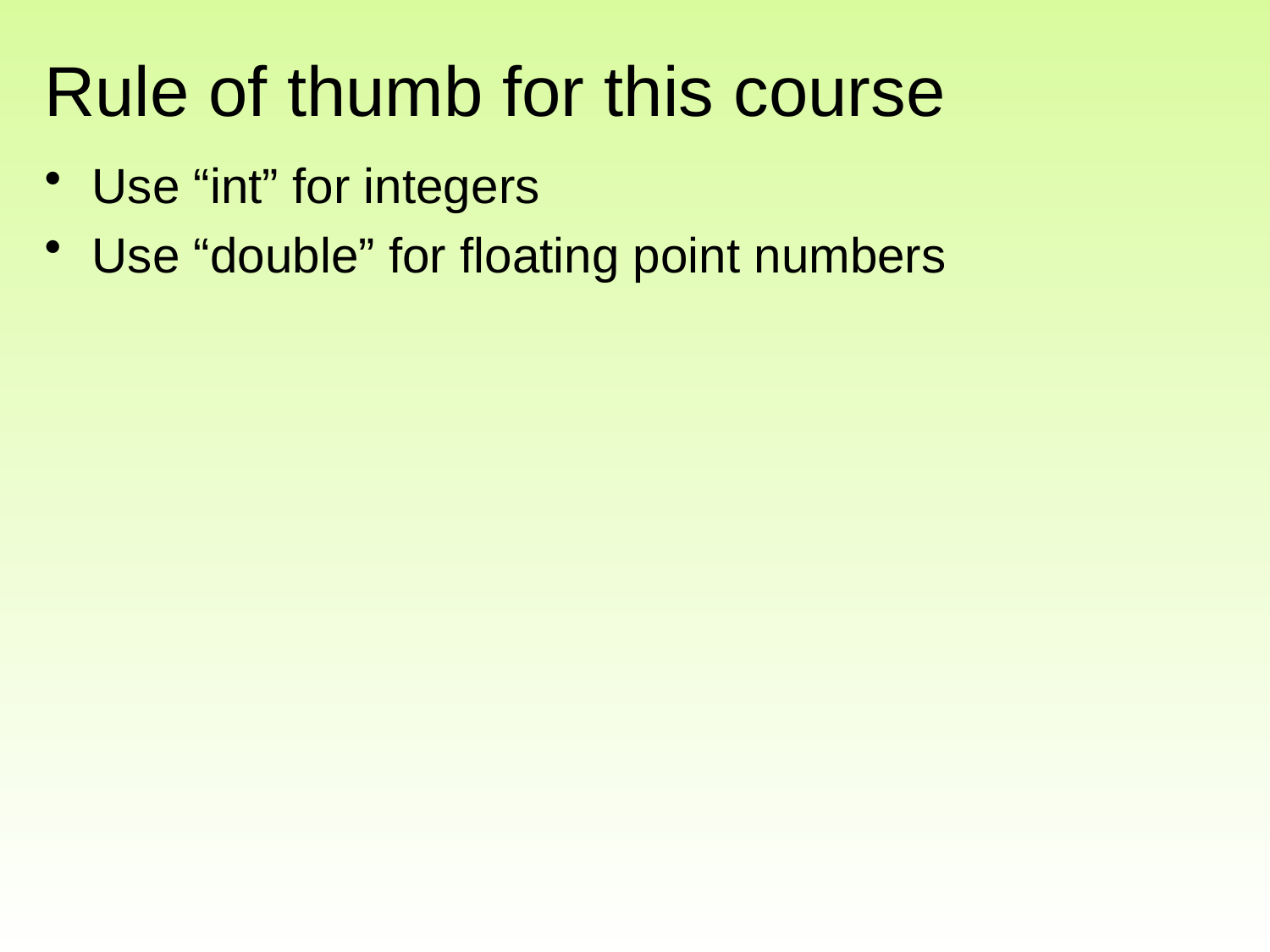

# Rule of thumb for this course
Use “int” for integers
Use “double” for floating point numbers